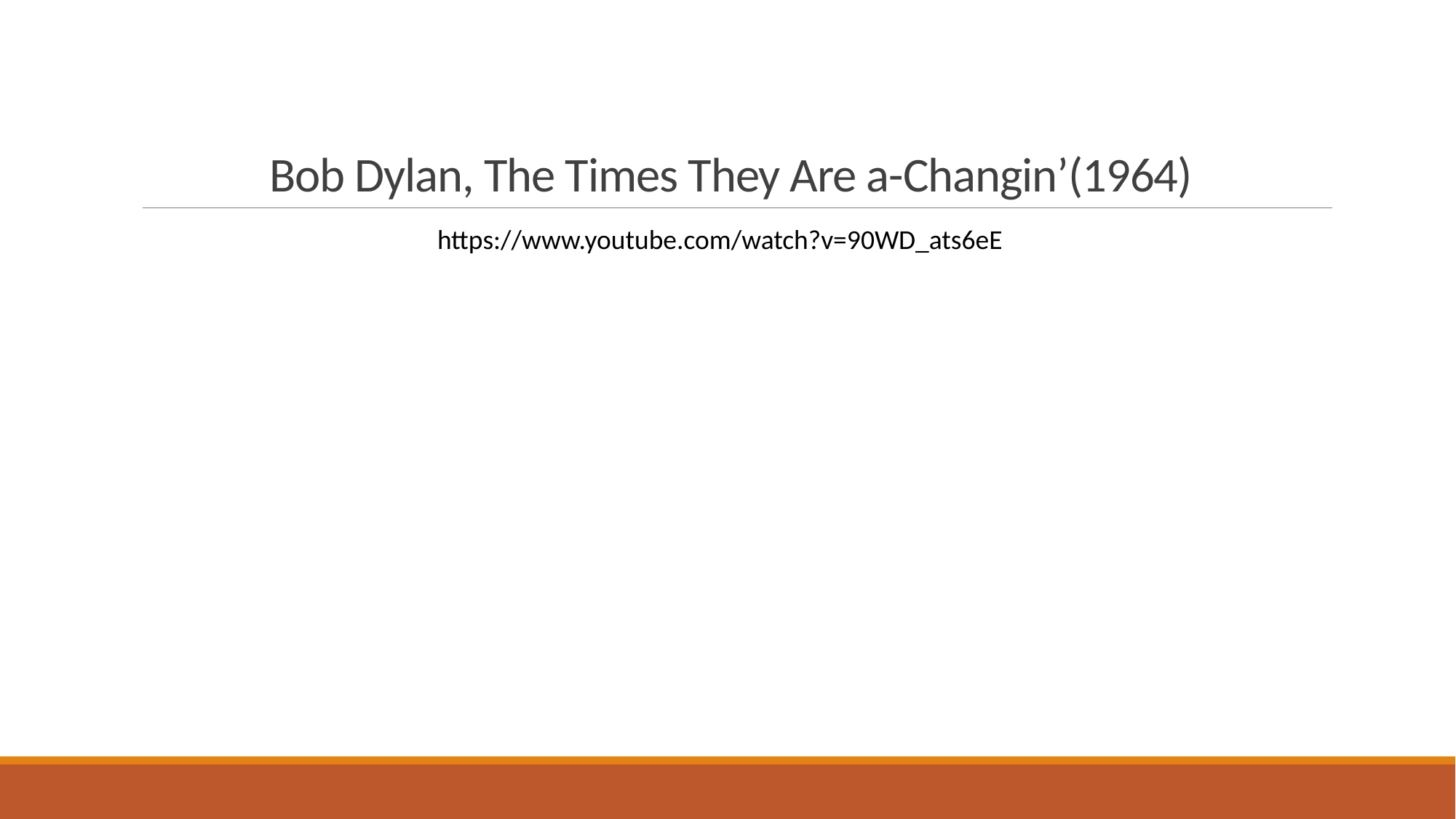

# Bob Dylan, The Times They Are a-Changin’(1964)
https://www.youtube.com/watch?v=90WD_ats6eE